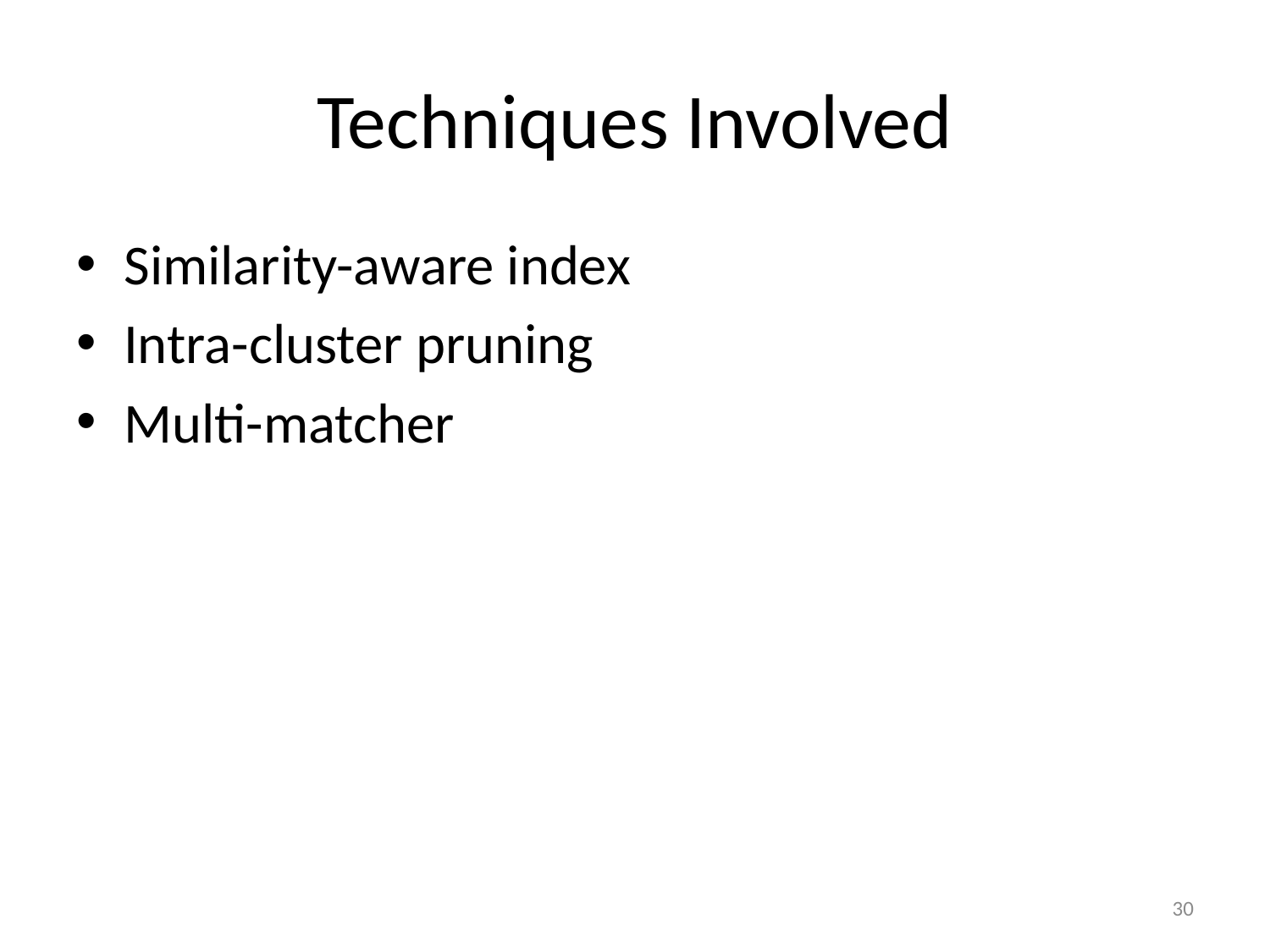

# Techniques Involved
Similarity-aware index
Intra-cluster pruning
Multi-matcher

30